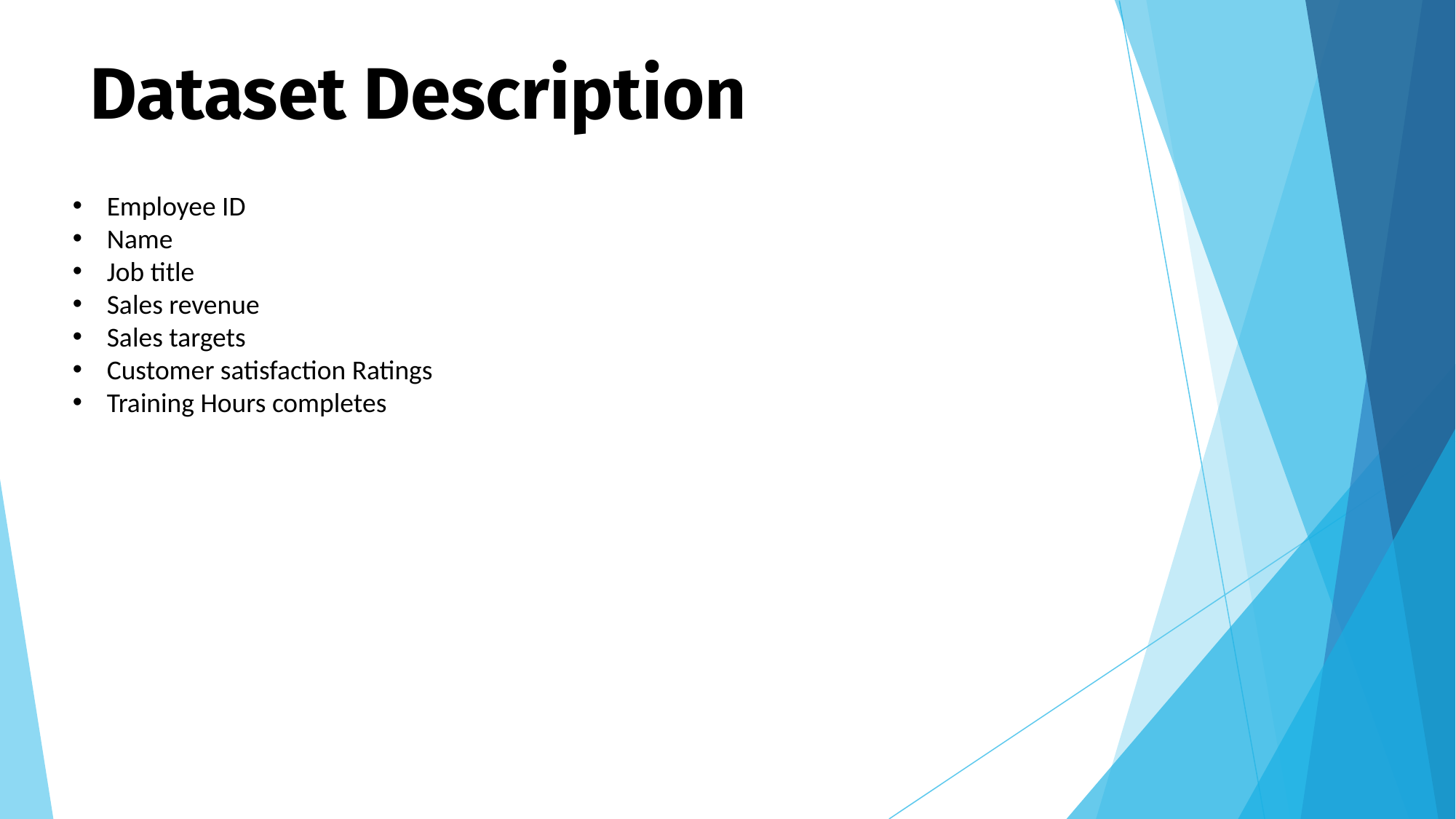

# Dataset Description
Employee ID
Name
Job title
Sales revenue
Sales targets
Customer satisfaction Ratings
Training Hours completes